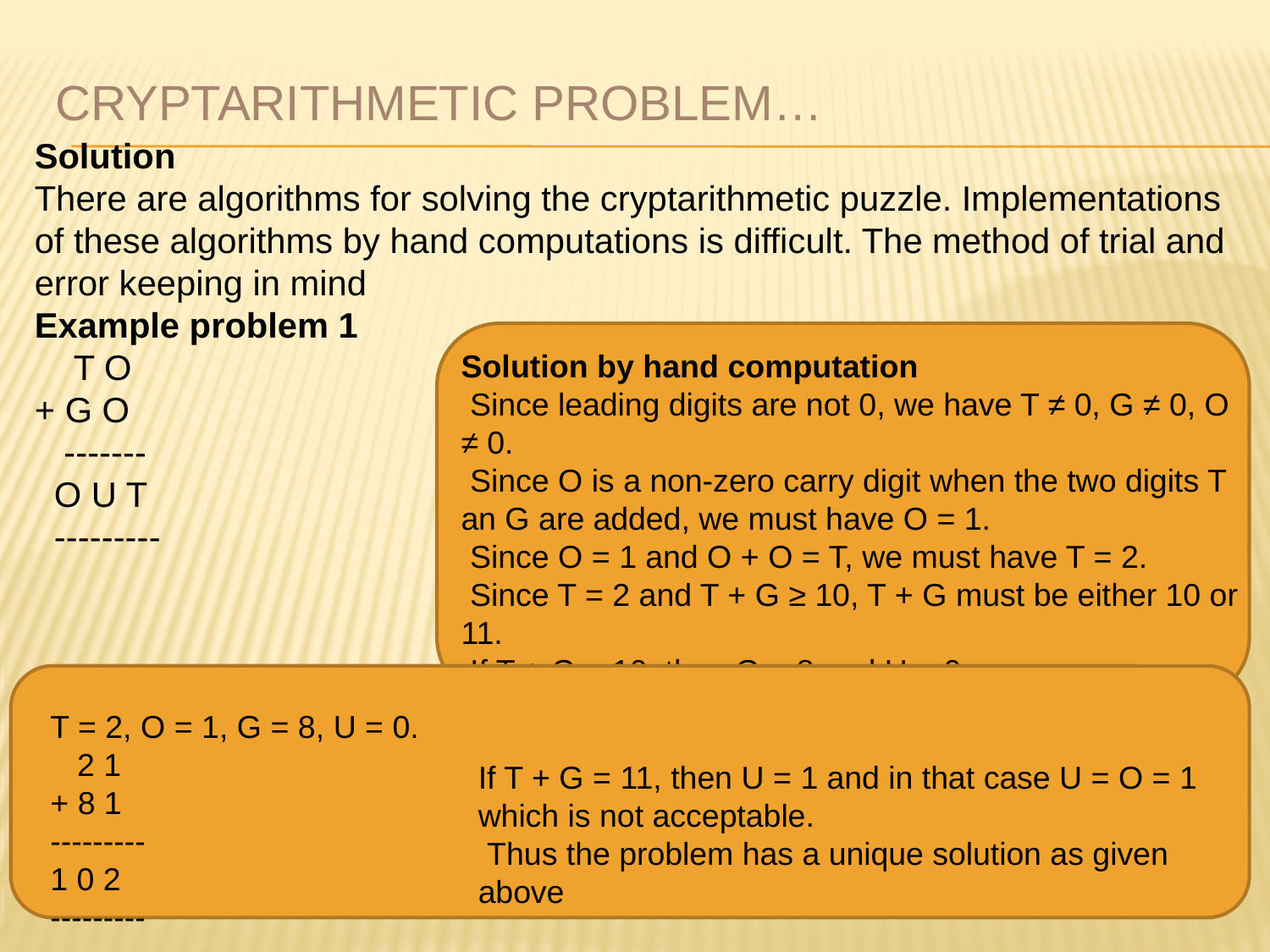

# Cryptarithmetic Problem…
Solution
There are algorithms for solving the cryptarithmetic puzzle. Implementations of these algorithms by hand computations is difficult. The method of trial and error keeping in mind
Example problem 1
    T O
+ G O
   -------
  O U T
  ---------

Solution by hand computation
 Since leading digits are not 0, we have T ≠ 0, G ≠ 0, O ≠ 0.
 Since O is a non-zero carry digit when the two digits T an G are added, we must have O = 1.
 Since O = 1 and O + O = T, we must have T = 2.
 Since T = 2 and T + G ≥ 10, T + G must be either 10 or 11.
 If T + G = 10, then G = 8 and U = 0.
 This gives a solution to the problem, namely,

T = 2, O = 1, G = 8, U = 0.
   2 1
+ 8 1
---------
1 0 2
---------
.
If T + G = 11, then U = 1 and in that case U = O = 1 which is not acceptable.
 Thus the problem has a unique solution as given above